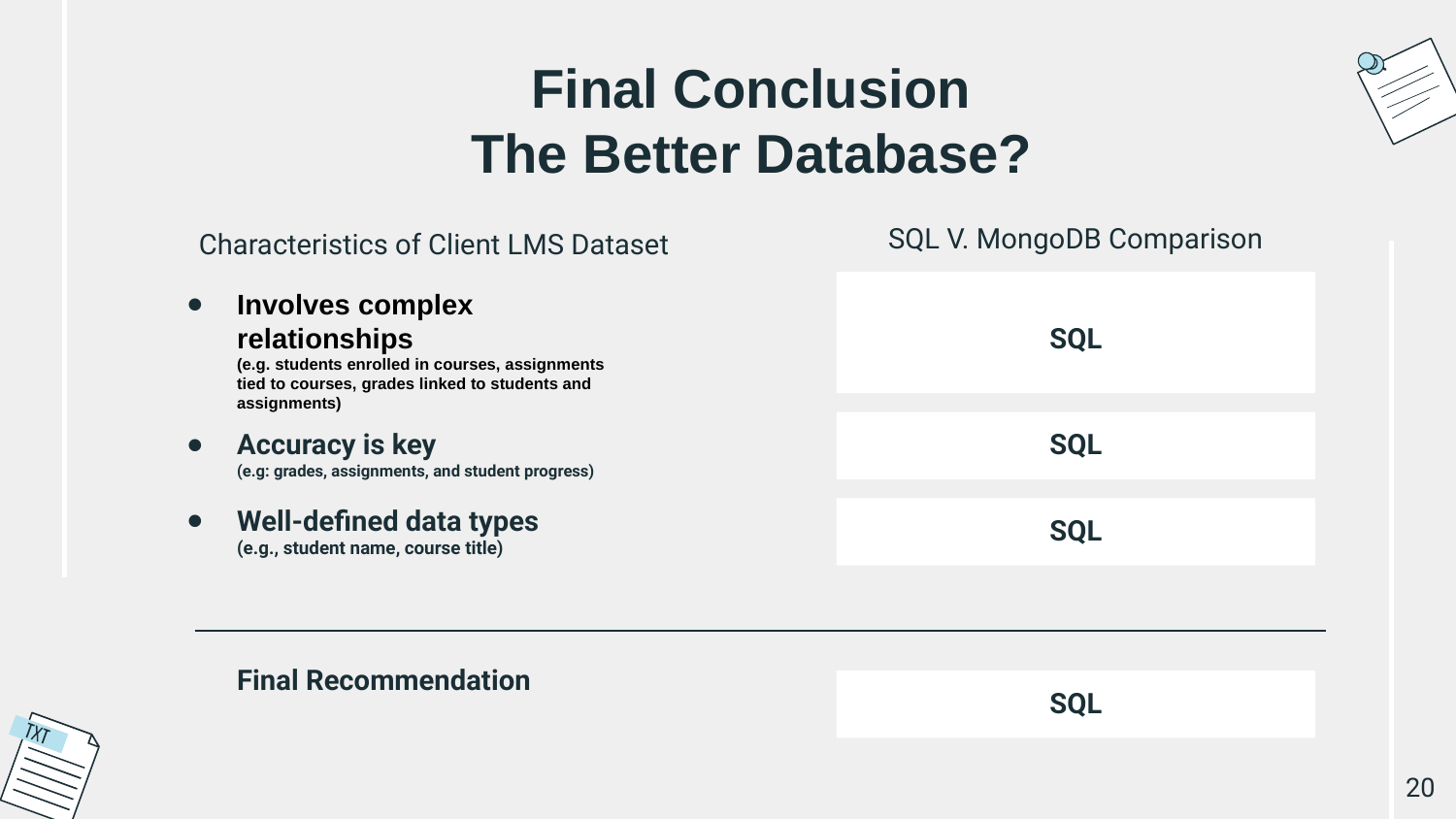

# Final Conclusion
The Better Database?
SQL V. MongoDB Comparison
Characteristics of Client LMS Dataset

Involves complex relationships
(e.g. students enrolled in courses, assignments tied to courses, grades linked to students and assignments)
SQL
Accuracy is key
(e.g: grades, assignments, and student progress)
SQL
Well-defined data types
(e.g., student name, course title)
SQL
Final Recommendation
SQL
20